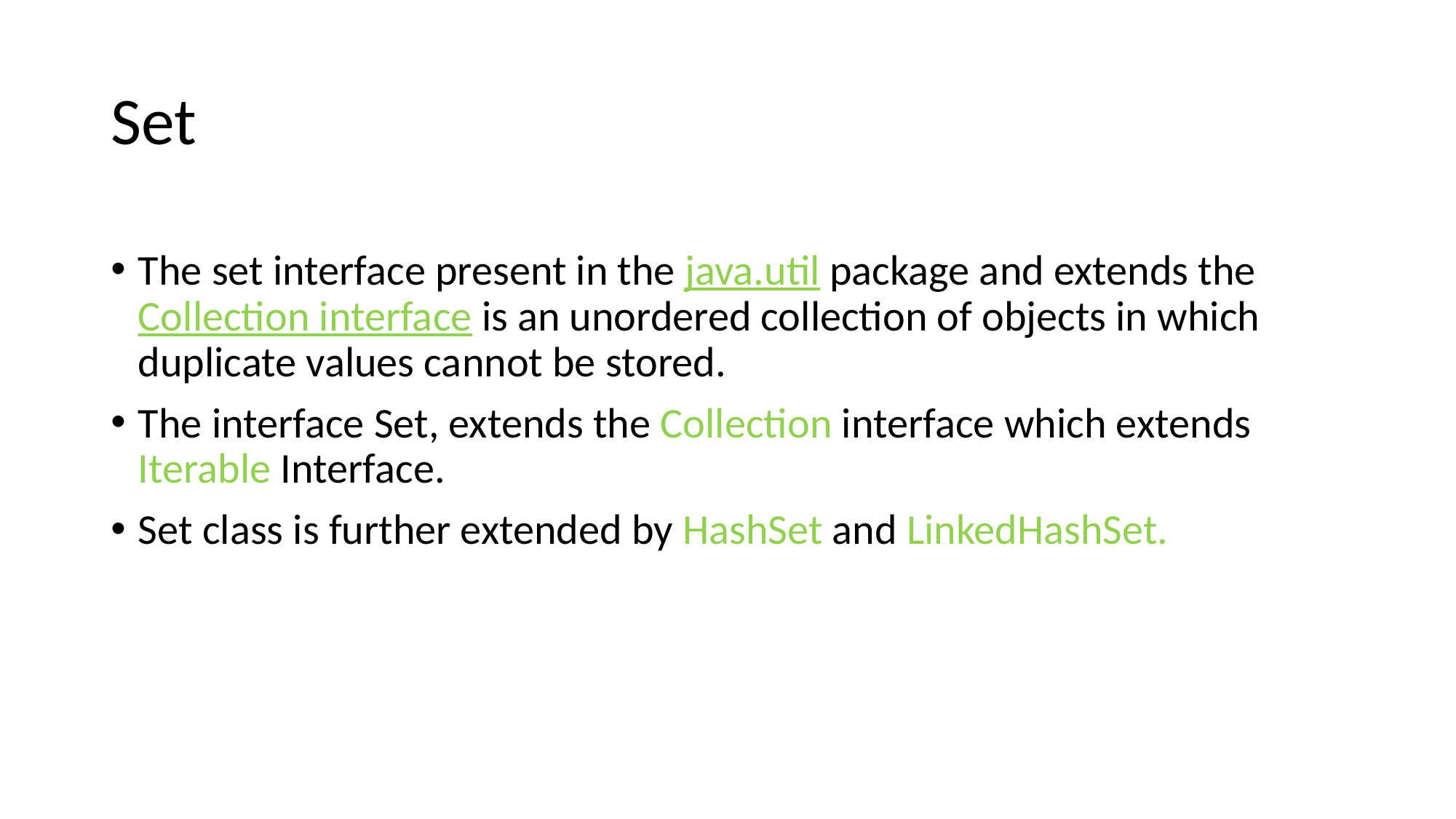

# Set
The set interface present in the java.util package and extends the Collection interface is an unordered collection of objects in which duplicate values cannot be stored.
The interface Set, extends the Collection interface which extends Iterable Interface.
Set class is further extended by HashSet and LinkedHashSet.